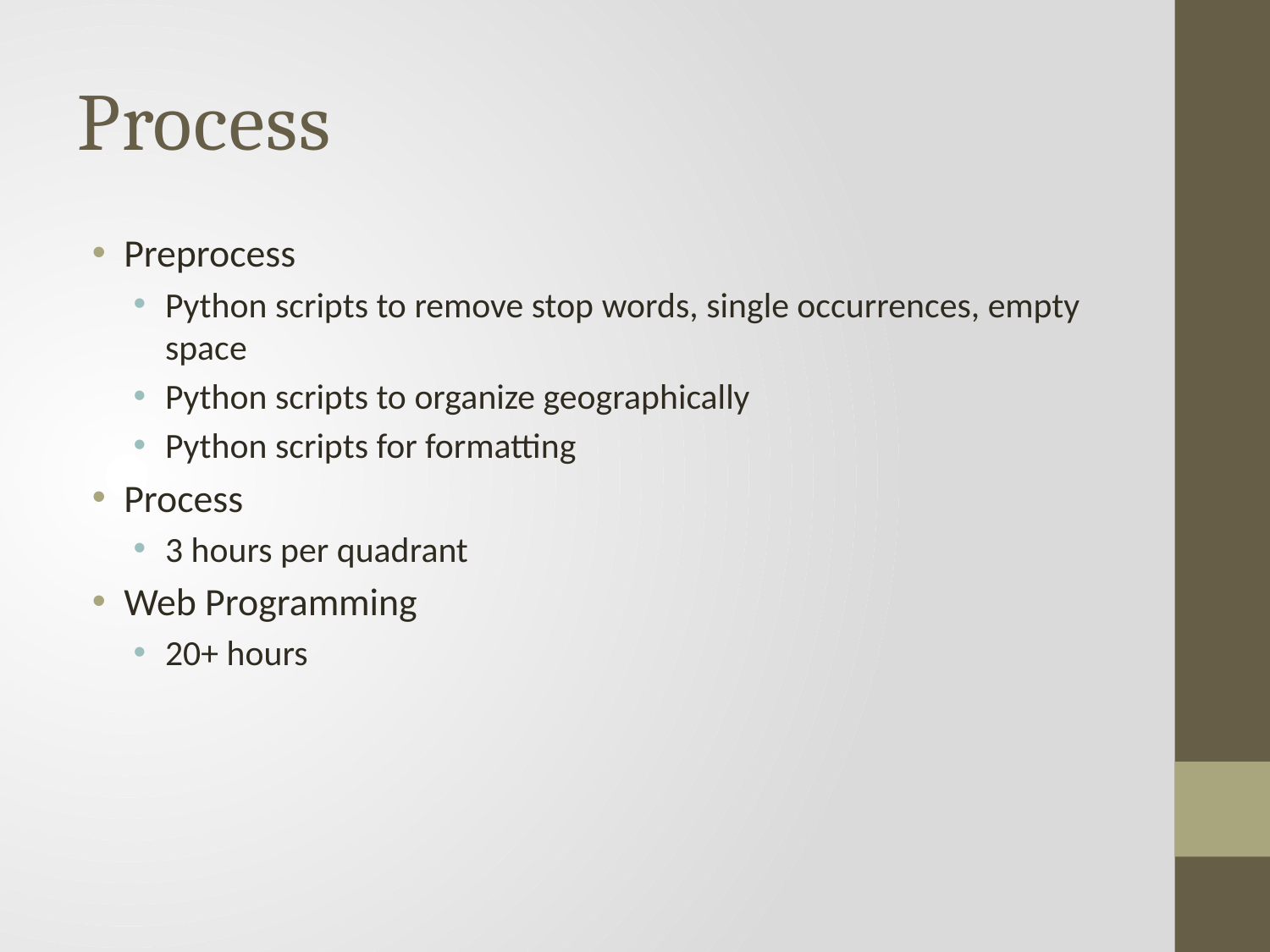

# Process
Preprocess
Python scripts to remove stop words, single occurrences, empty space
Python scripts to organize geographically
Python scripts for formatting
Process
3 hours per quadrant
Web Programming
20+ hours